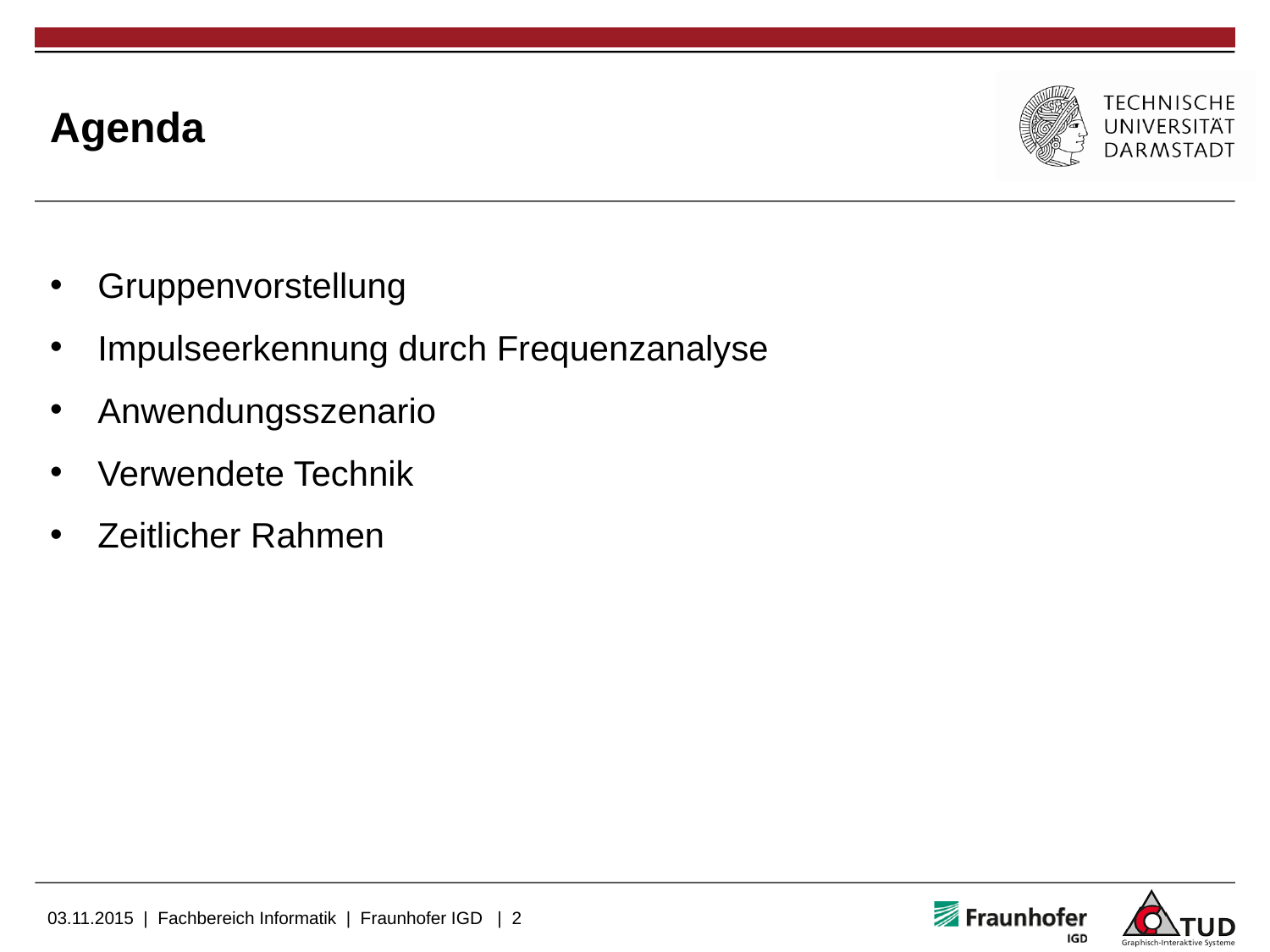

# Agenda
Gruppenvorstellung
Impulseerkennung durch Frequenzanalyse
Anwendungsszenario
Verwendete Technik
Zeitlicher Rahmen